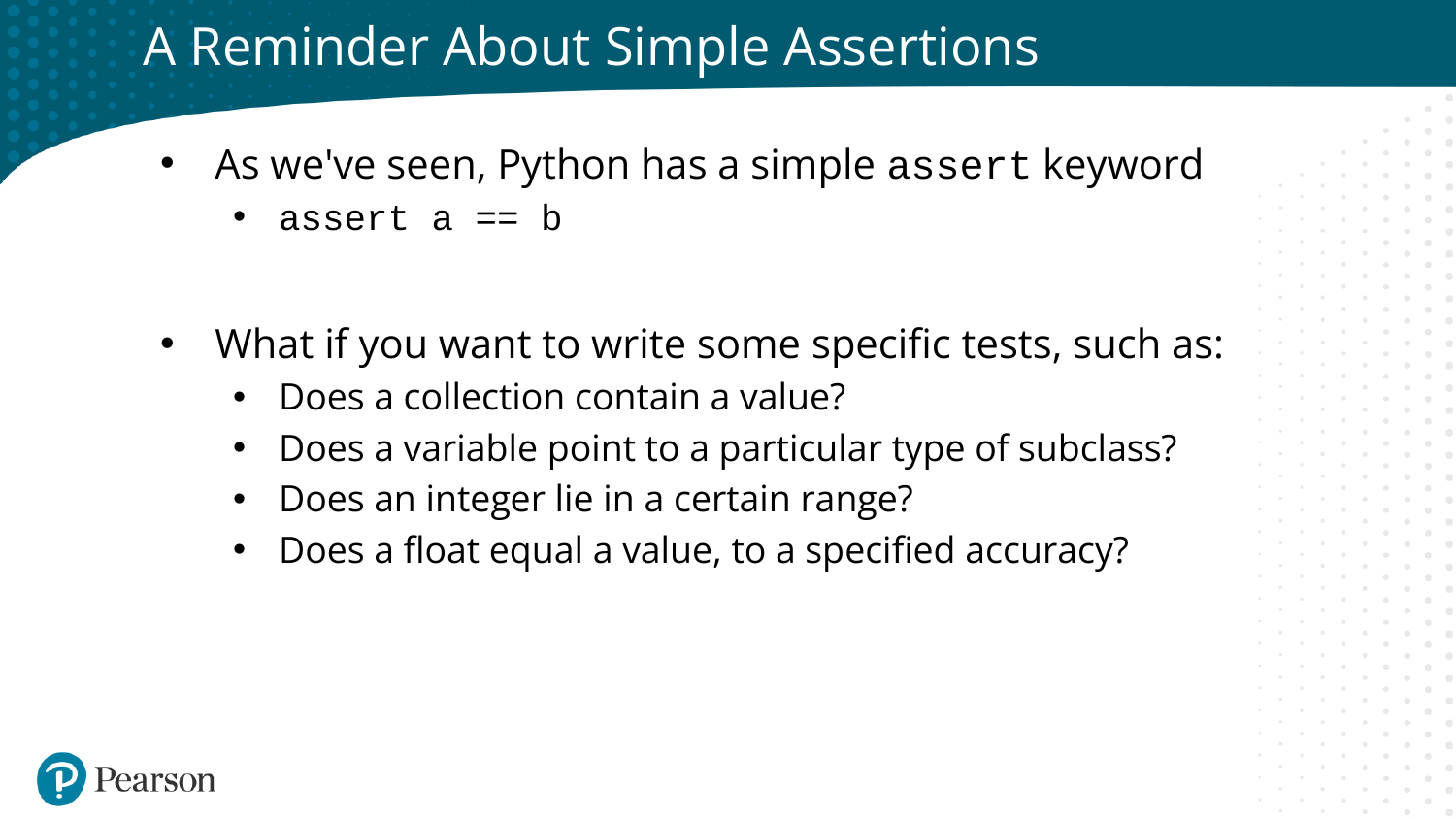

# A Reminder About Simple Assertions
As we've seen, Python has a simple assert keyword
assert a == b

What if you want to write some specific tests, such as:
Does a collection contain a value?
Does a variable point to a particular type of subclass?
Does an integer lie in a certain range?
Does a float equal a value, to a specified accuracy?